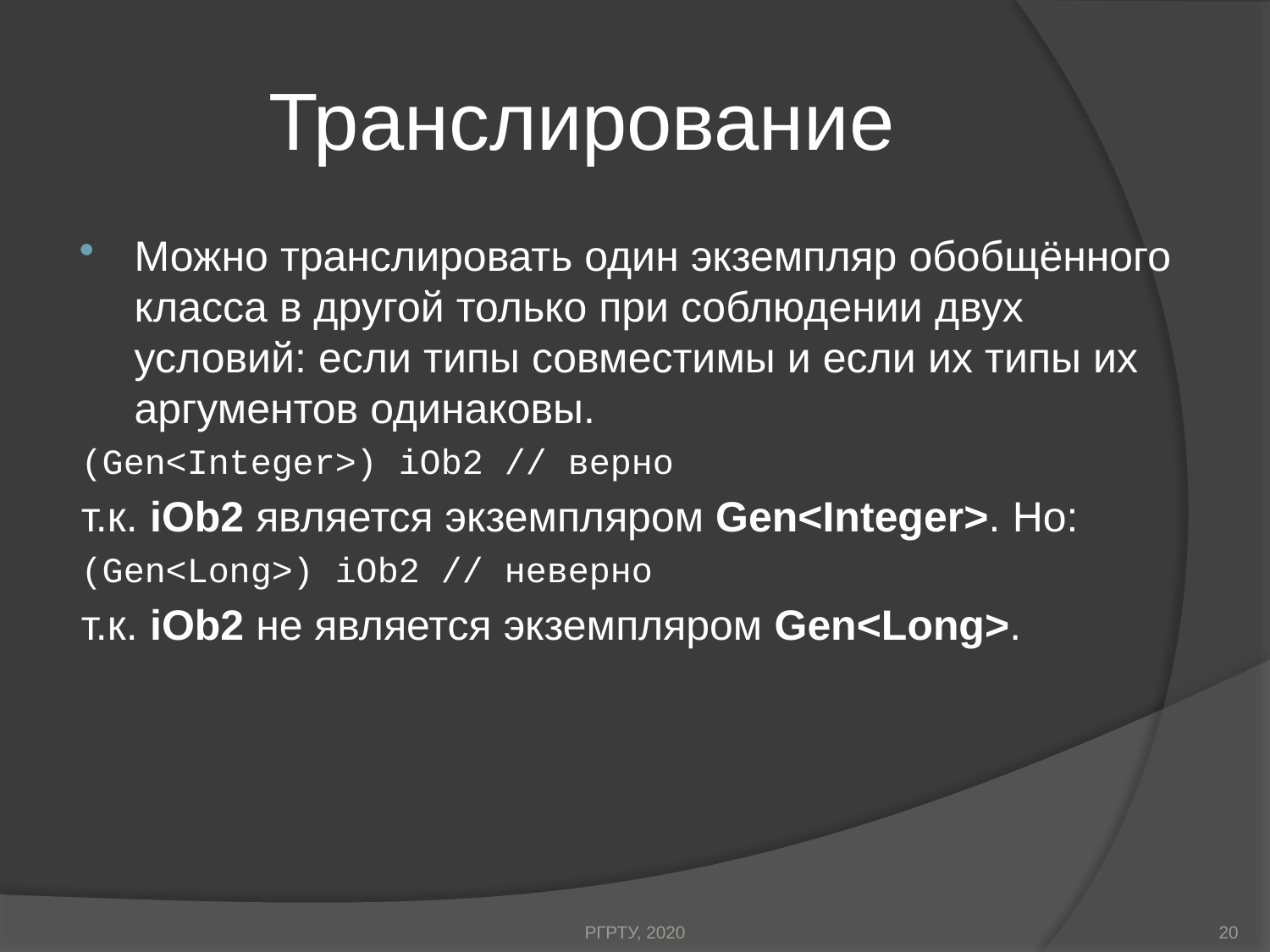

# Транслирование
Можно транслировать один экземпляр обобщённого класса в другой только при соблюдении двух условий: если типы совместимы и если их типы их аргументов одинаковы.
(Gen<Integer>) iOb2 // верно
т.к. iOb2 является экземпляром Gen<Integer>. Но:
(Gen<Long>) iOb2 // неверно
т.к. iOb2 не является экземпляром Gen<Long>.
РГРТУ, 2020
20